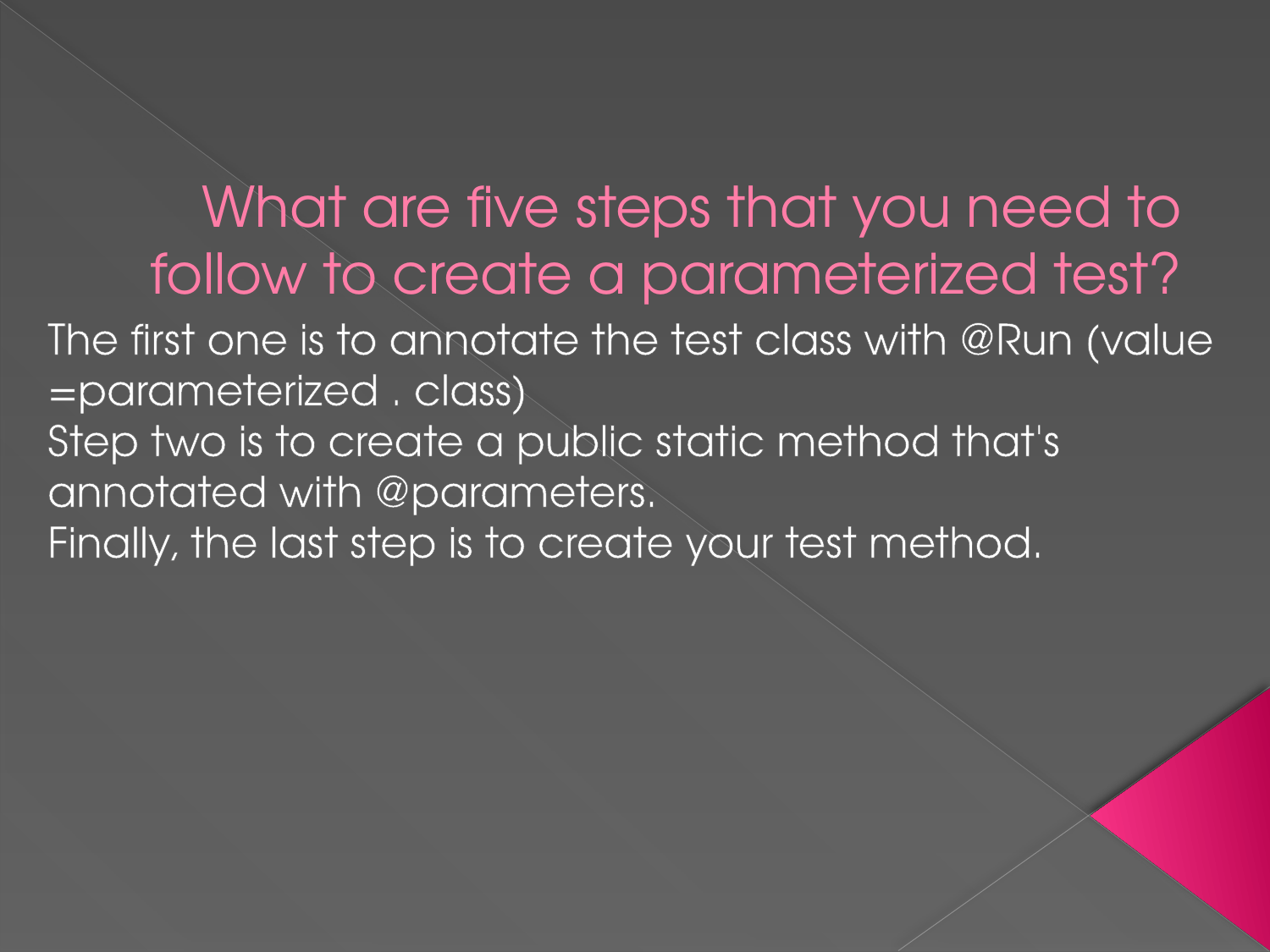

# What are five steps that you need to follow to create a parameterized test?
The first one is to annotate the test class with @Run (value =parameterized . class)
Step two is to create a public static method that's annotated with @parameters.
Finally, the last step is to create your test method.